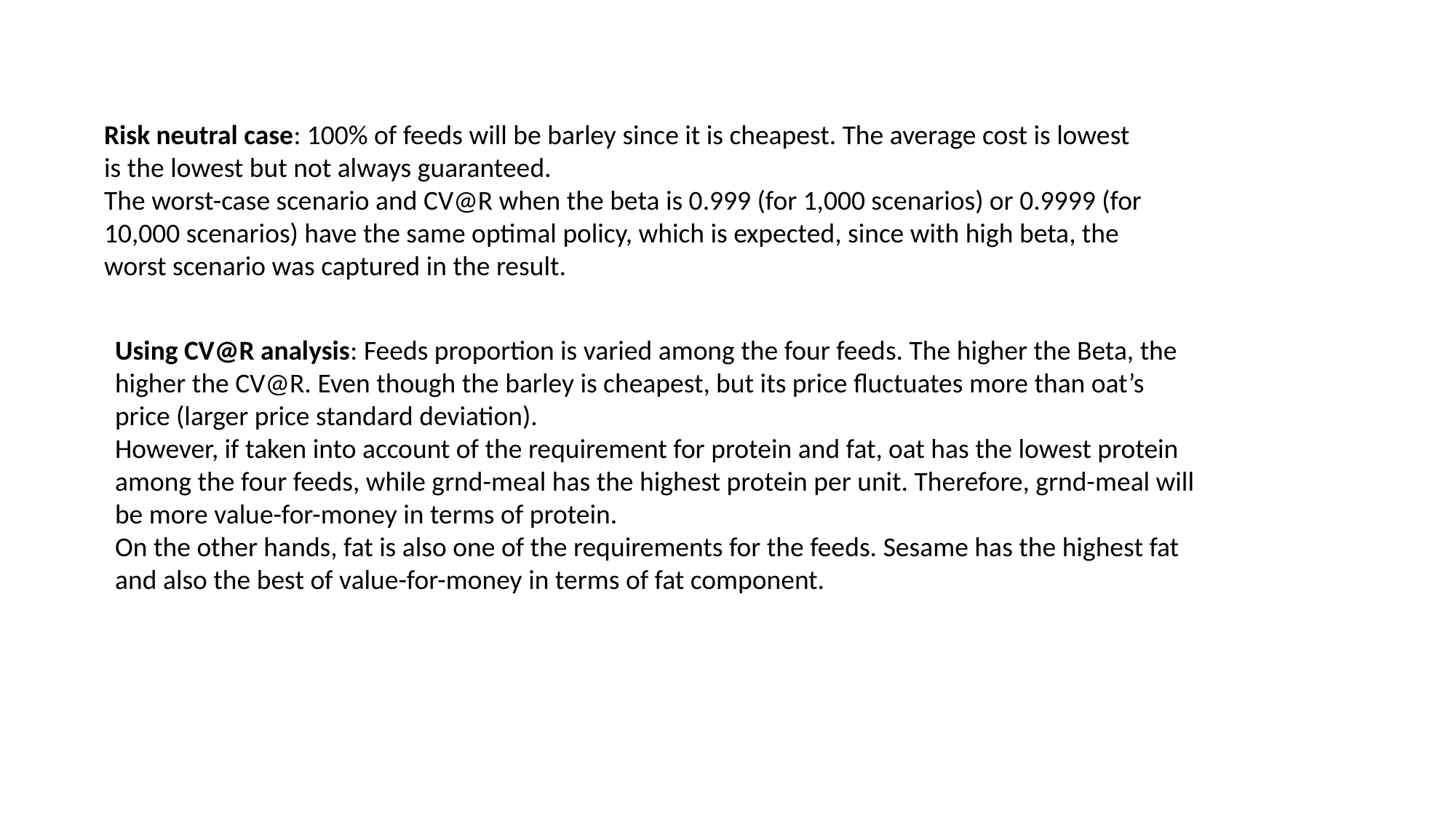

Risk neutral case: 100% of feeds will be barley since it is cheapest. The average cost is lowest is the lowest but not always guaranteed.
The worst-case scenario and CV@R when the beta is 0.999 (for 1,000 scenarios) or 0.9999 (for 10,000 scenarios) have the same optimal policy, which is expected, since with high beta, the worst scenario was captured in the result.
Using CV@R analysis: Feeds proportion is varied among the four feeds. The higher the Beta, the higher the CV@R. Even though the barley is cheapest, but its price fluctuates more than oat’s price (larger price standard deviation).
However, if taken into account of the requirement for protein and fat, oat has the lowest protein among the four feeds, while grnd-meal has the highest protein per unit. Therefore, grnd-meal will be more value-for-money in terms of protein.
On the other hands, fat is also one of the requirements for the feeds. Sesame has the highest fat and also the best of value-for-money in terms of fat component.